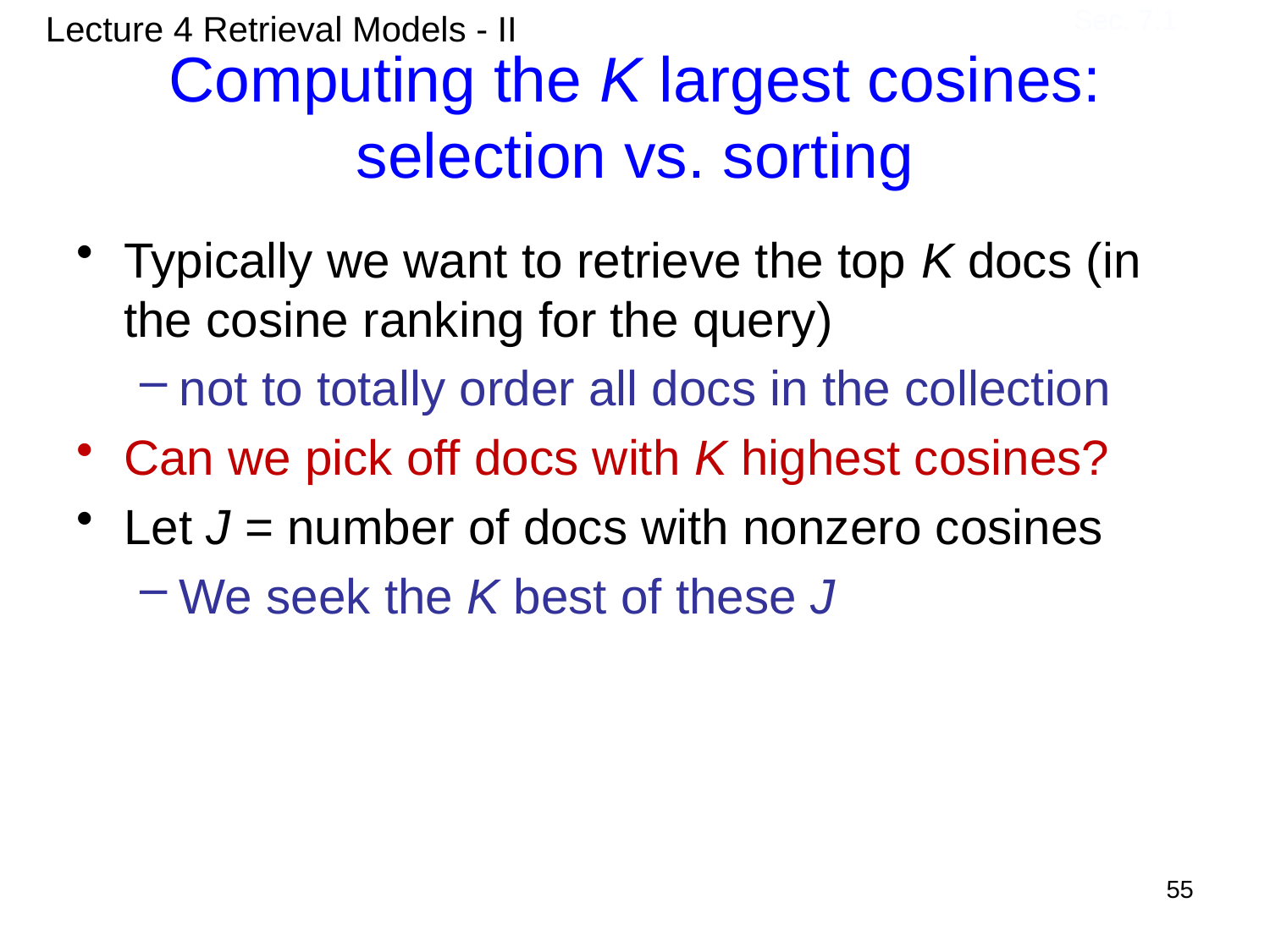

Computing the K largest cosines: selection vs. sorting
Lecture 4 Retrieval Models - II
Sec. 7.1
Typically we want to retrieve the top K docs (in the cosine ranking for the query)
not to totally order all docs in the collection
Can we pick off docs with K highest cosines?
Let J = number of docs with nonzero cosines
We seek the K best of these J
55